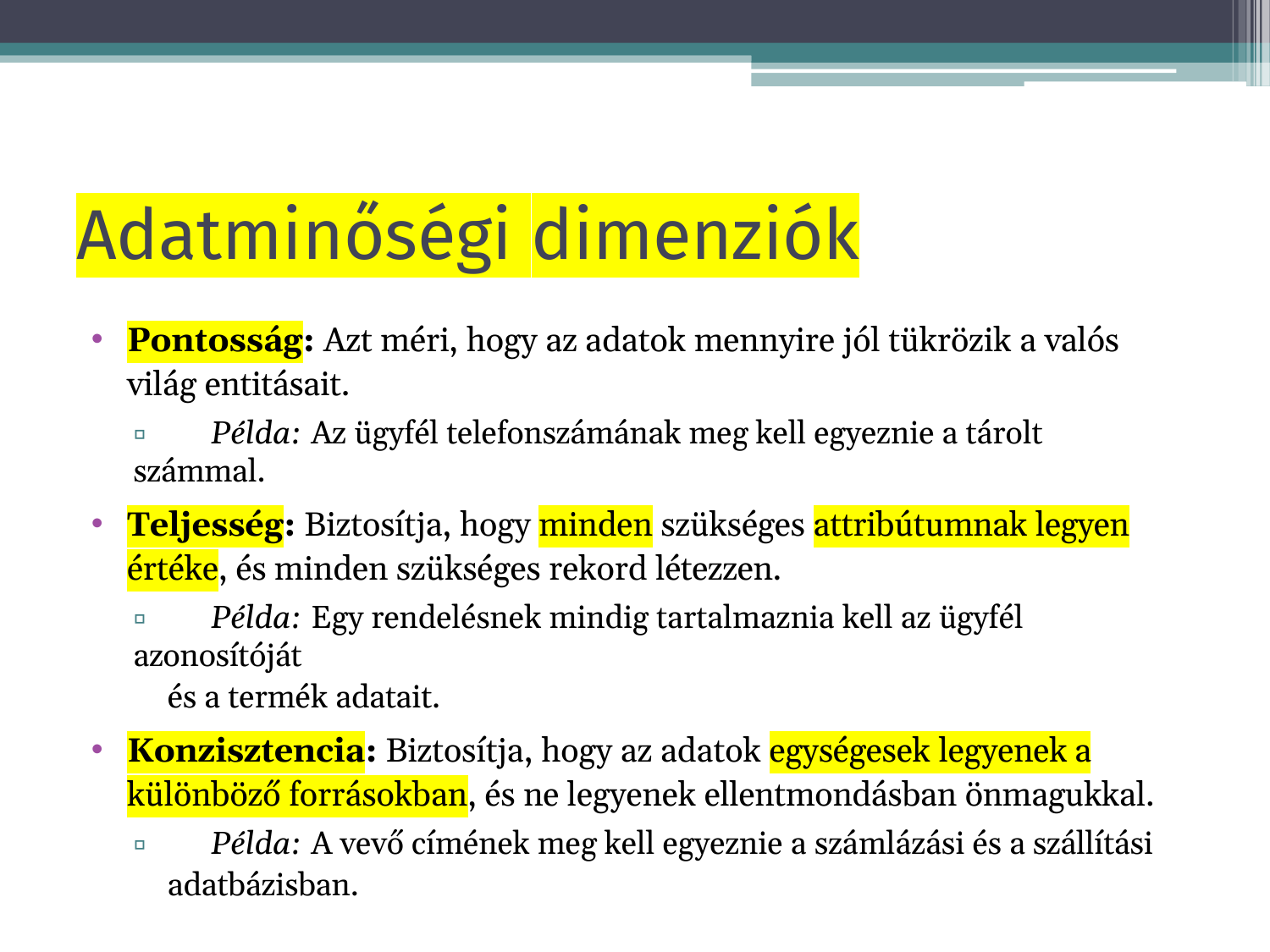

# Adatminőségi dimenziók
Pontosság: Azt méri, hogy az adatok mennyire jól tükrözik a valós világ entitásait.
▫	Példa: Az ügyfél telefonszámának meg kell egyeznie a tárolt számmal.
Teljesség: Biztosítja, hogy minden szükséges attribútumnak legyen értéke, és minden szükséges rekord létezzen.
▫	Példa: Egy rendelésnek mindig tartalmaznia kell az ügyfél azonosítóját
és a termék adatait.
Konzisztencia: Biztosítja, hogy az adatok egységesek legyenek a különböző forrásokban, és ne legyenek ellentmondásban önmagukkal.
▫	Példa: A vevő címének meg kell egyeznie a számlázási és a szállítási
adatbázisban.